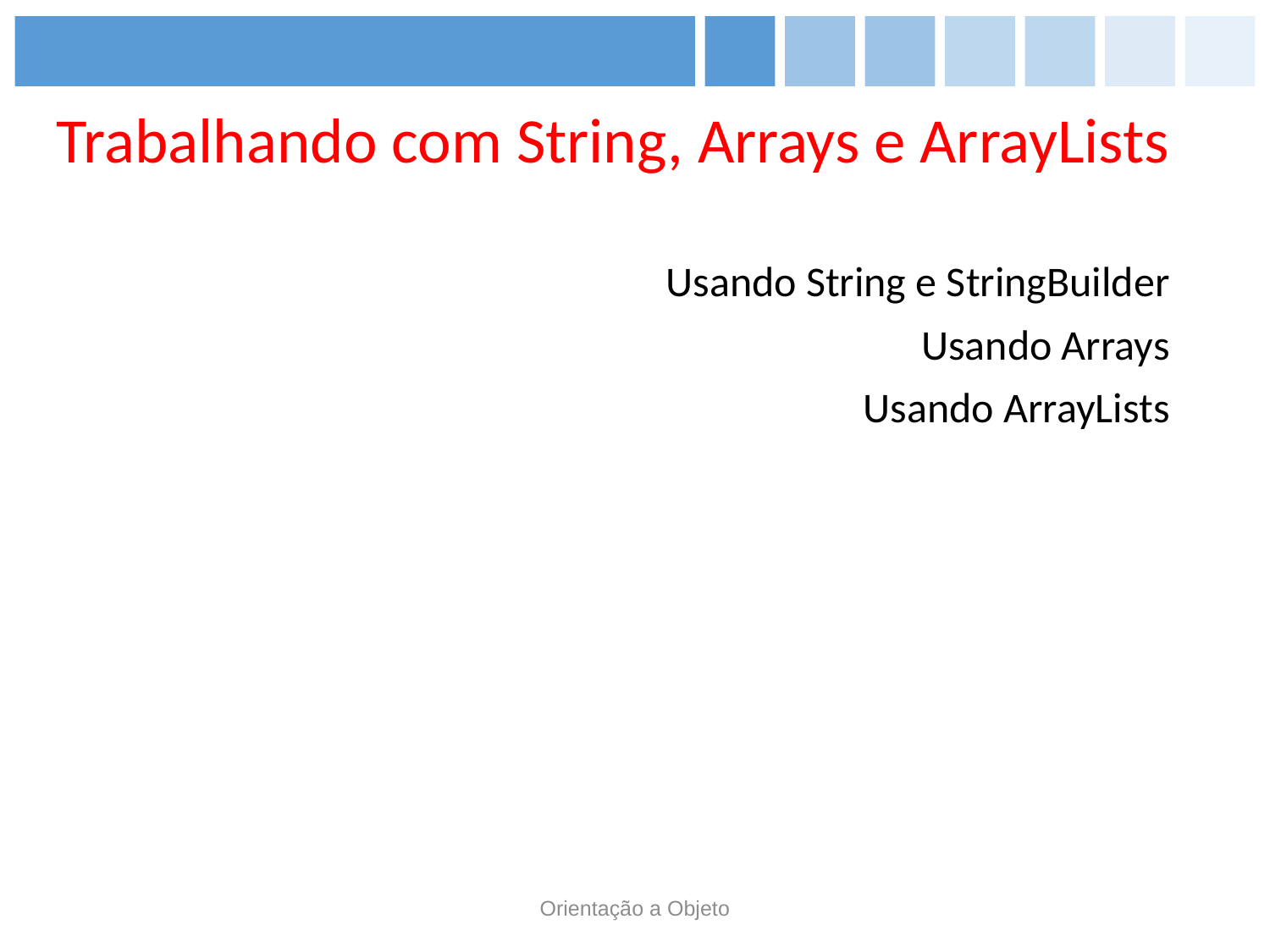

# Trabalhando com String, Arrays e ArrayLists
Usando String e StringBuilder
Usando Arrays
Usando ArrayLists
Orientação a Objeto